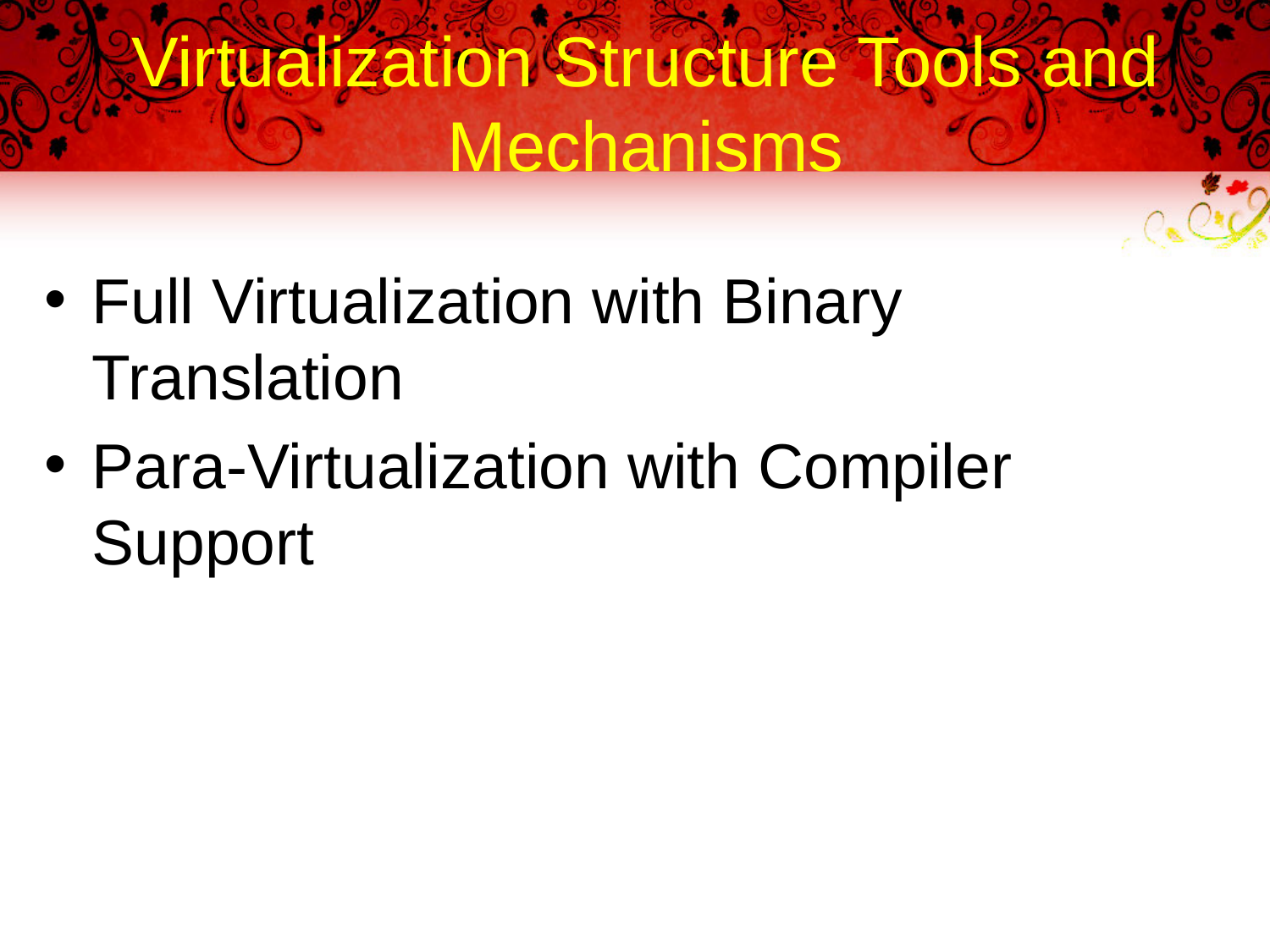

# Virtualization Structure Tools and Mechanisms
Full Virtualization with Binary Translation
Para-Virtualization with Compiler Support